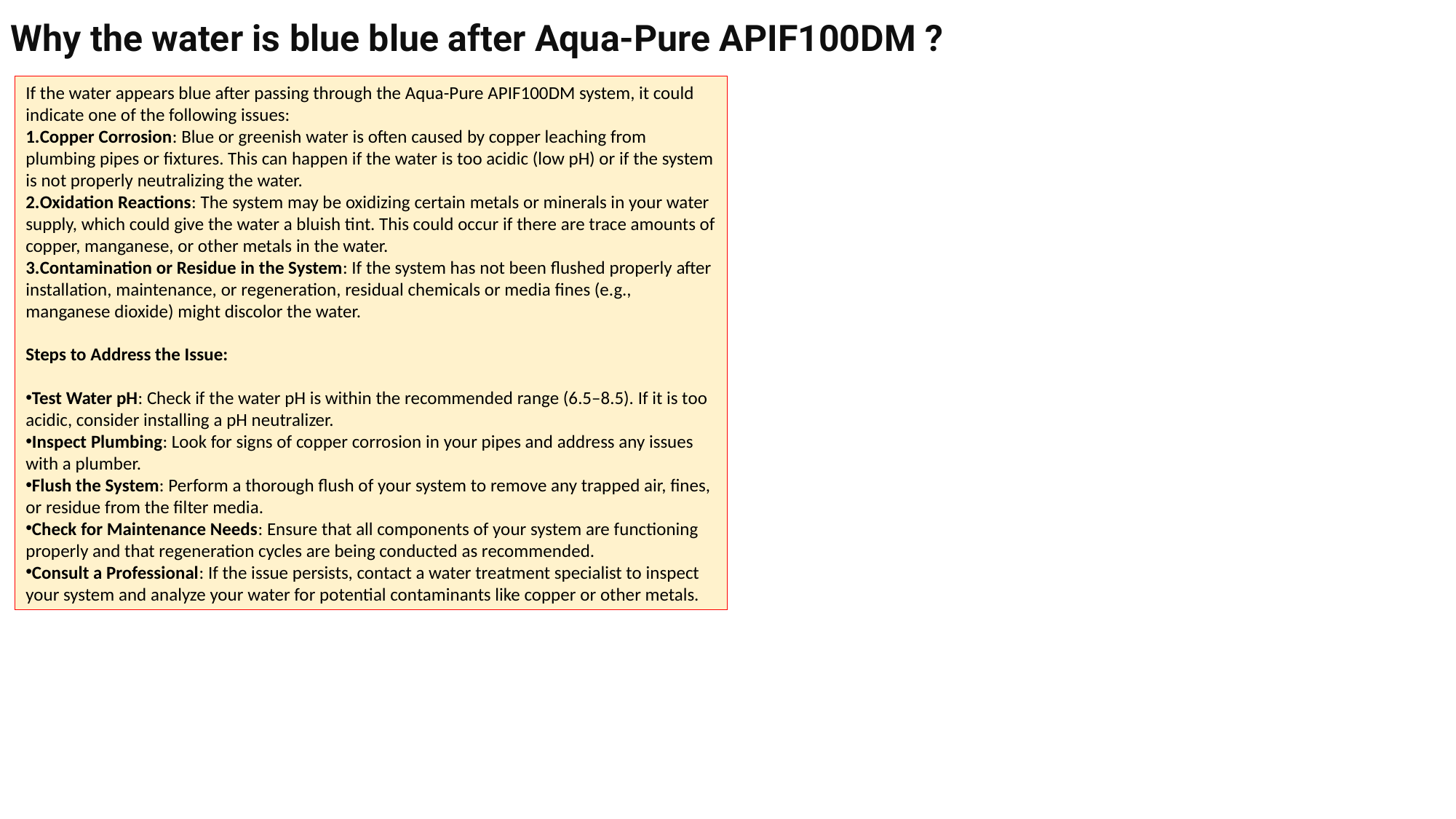

Why the water is blue blue after Aqua-Pure APIF100DM ?
If the water appears blue after passing through the Aqua-Pure APIF100DM system, it could indicate one of the following issues:
Copper Corrosion: Blue or greenish water is often caused by copper leaching from plumbing pipes or fixtures. This can happen if the water is too acidic (low pH) or if the system is not properly neutralizing the water.
Oxidation Reactions: The system may be oxidizing certain metals or minerals in your water supply, which could give the water a bluish tint. This could occur if there are trace amounts of copper, manganese, or other metals in the water.
Contamination or Residue in the System: If the system has not been flushed properly after installation, maintenance, or regeneration, residual chemicals or media fines (e.g., manganese dioxide) might discolor the water.

Steps to Address the Issue:

Test Water pH: Check if the water pH is within the recommended range (6.5–8.5). If it is too acidic, consider installing a pH neutralizer.
Inspect Plumbing: Look for signs of copper corrosion in your pipes and address any issues with a plumber.
Flush the System: Perform a thorough flush of your system to remove any trapped air, fines, or residue from the filter media.
Check for Maintenance Needs: Ensure that all components of your system are functioning properly and that regeneration cycles are being conducted as recommended.
Consult a Professional: If the issue persists, contact a water treatment specialist to inspect your system and analyze your water for potential contaminants like copper or other metals.